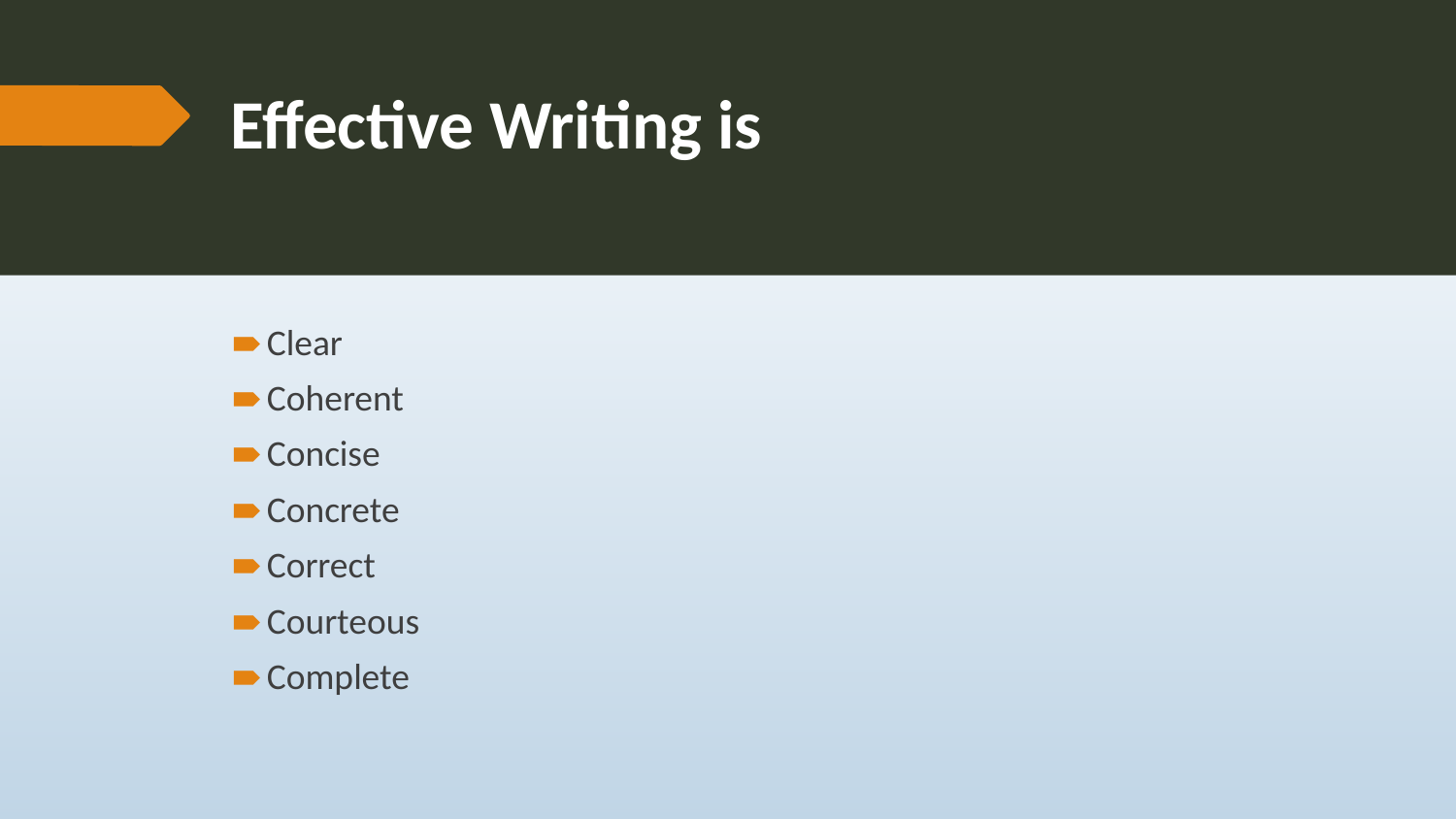

# Effective Writing is

Clear
Coherent
Concise
Concrete
Correct
Courteous
Complete